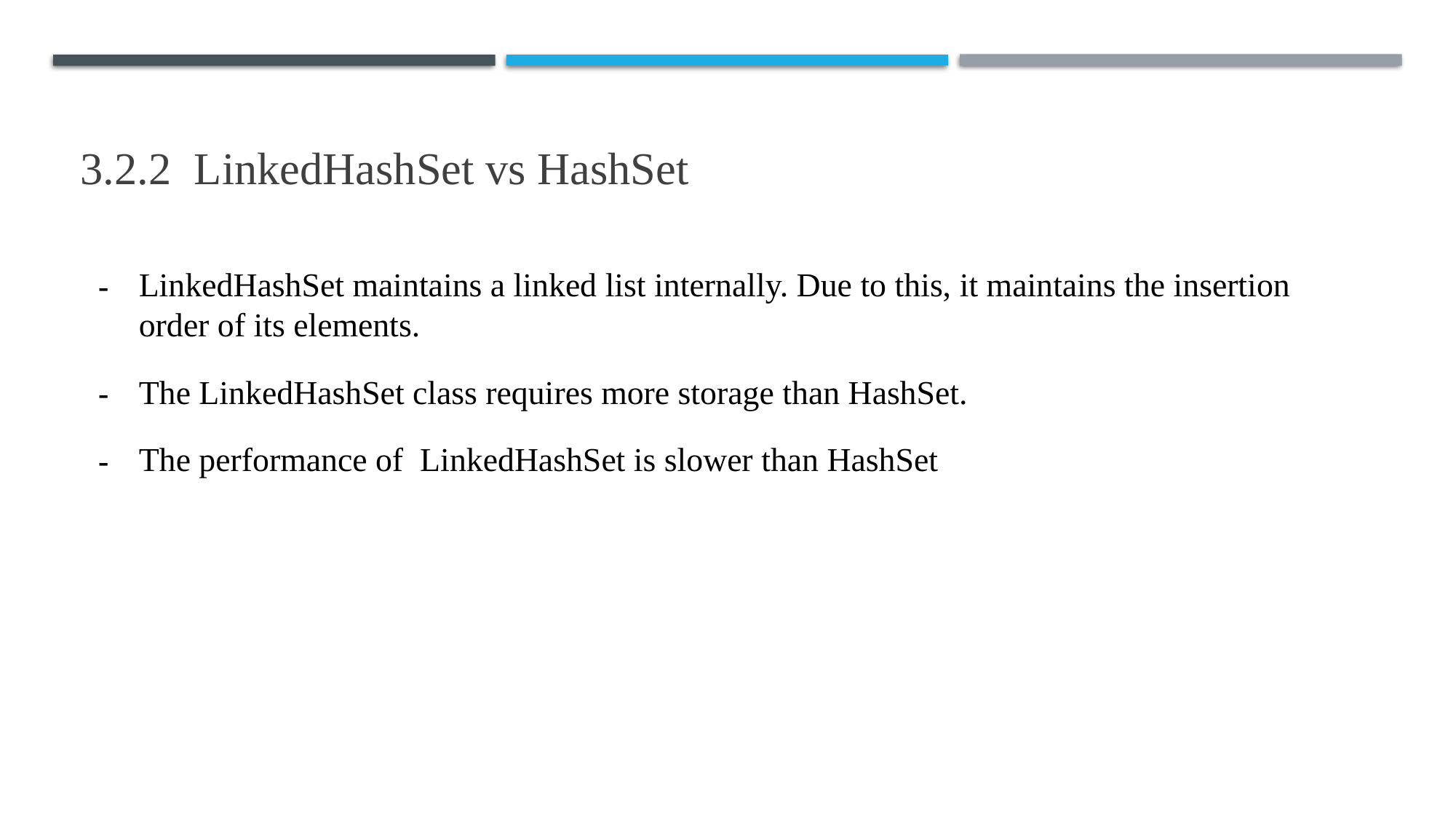

3.2.2  LinkedHashSet vs HashSet
LinkedHashSet maintains a linked list internally. Due to this, it maintains the insertion order of its elements.
The LinkedHashSet class requires more storage than HashSet.
The performance of  LinkedHashSet is slower than HashSet